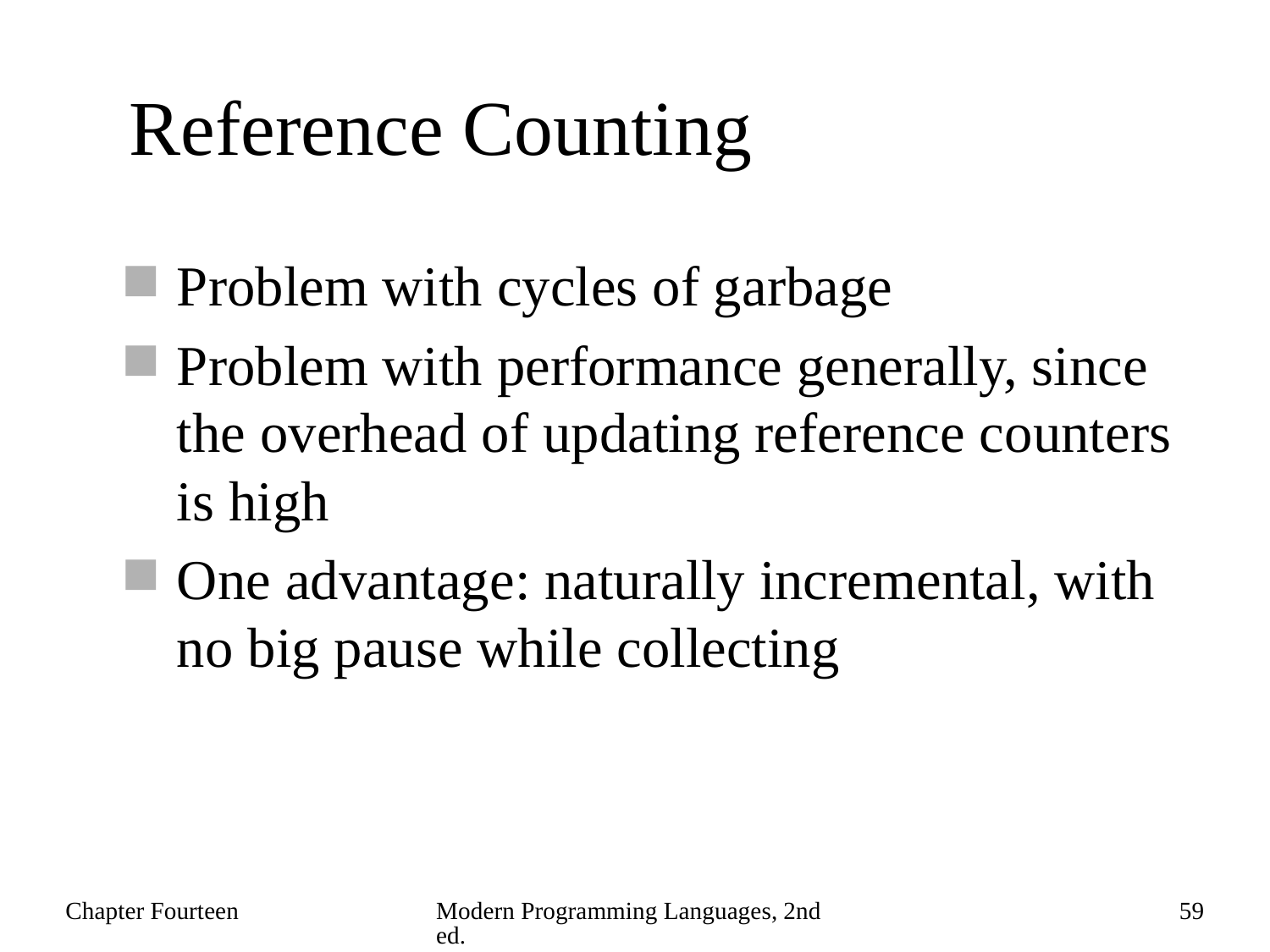

# Reference Counting
Problem with cycles of garbage
Problem with performance generally, since the overhead of updating reference counters is high
One advantage: naturally incremental, with no big pause while collecting
Chapter Fourteen
Modern Programming Languages, 2nd ed.
59